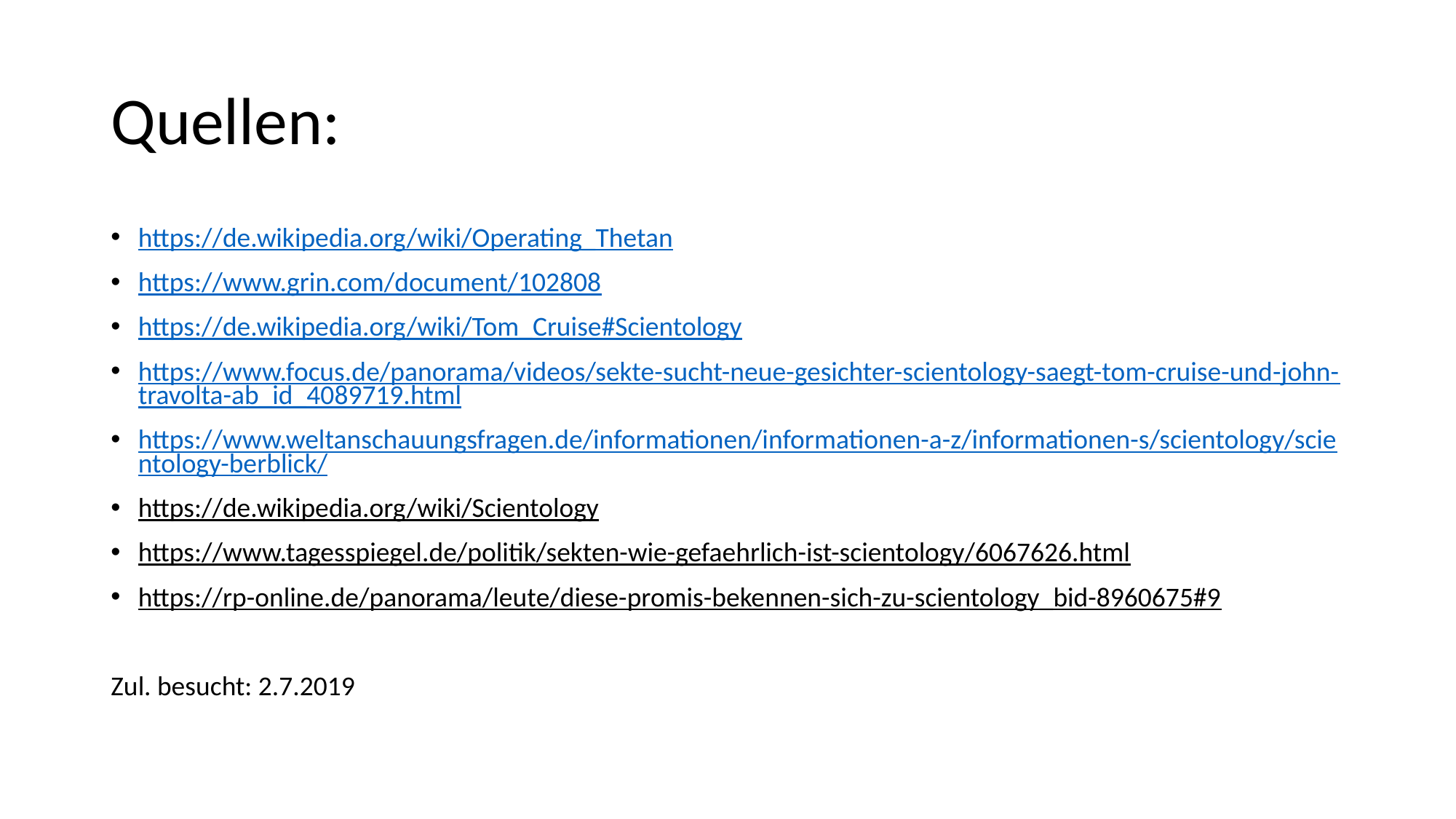

# Quellen:
https://de.wikipedia.org/wiki/Operating_Thetan
https://www.grin.com/document/102808
https://de.wikipedia.org/wiki/Tom_Cruise#Scientology
https://www.focus.de/panorama/videos/sekte-sucht-neue-gesichter-scientology-saegt-tom-cruise-und-john-travolta-ab_id_4089719.html
https://www.weltanschauungsfragen.de/informationen/informationen-a-z/informationen-s/scientology/scientology-berblick/
https://de.wikipedia.org/wiki/Scientology
https://www.tagesspiegel.de/politik/sekten-wie-gefaehrlich-ist-scientology/6067626.html
https://rp-online.de/panorama/leute/diese-promis-bekennen-sich-zu-scientology_bid-8960675#9

Zul. besucht: 2.7.2019